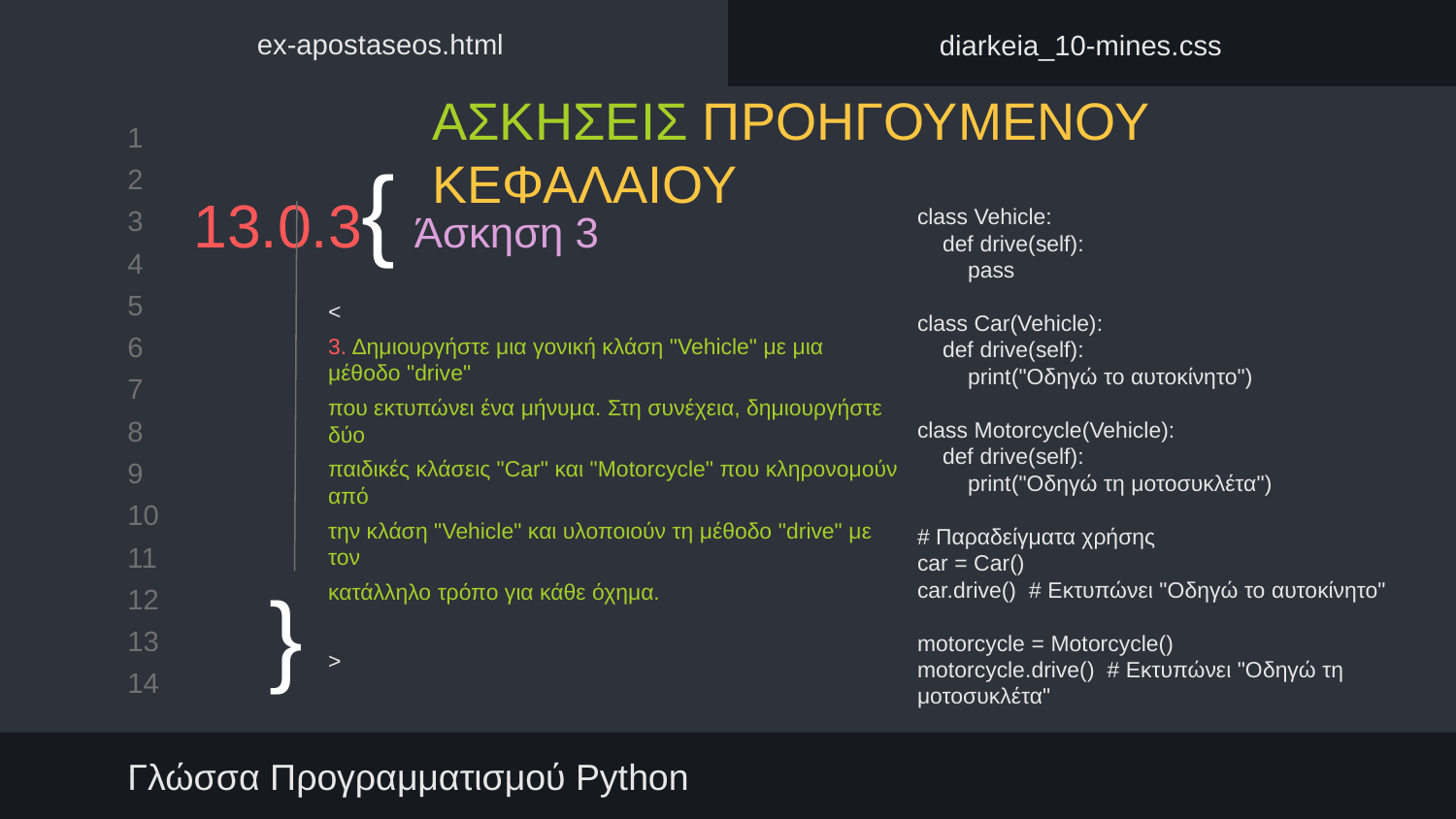

ex-apostaseos.html
diarkeia_10-mines.css
ΑΣΚΗΣΕΙΣ ΠΡΟΗΓΟΥΜΕΝΟΥ ΚΕΦΑΛΑΙΟΥ
# 13.0.3{
Άσκηση 3
class Vehicle:
    def drive(self):
        pass

class Car(Vehicle):
    def drive(self):
        print("Οδηγώ το αυτοκίνητο")

class Motorcycle(Vehicle):
    def drive(self):
        print("Οδηγώ τη μοτοσυκλέτα")

# Παραδείγματα χρήσης
car = Car()
car.drive()  # Εκτυπώνει "Οδηγώ το αυτοκίνητο"

motorcycle = Motorcycle()
motorcycle.drive()  # Εκτυπώνει "Οδηγώ τη μοτοσυκλέτα"

<
3. Δημιουργήστε μια γονική κλάση "Vehicle" με μια μέθοδο "drive"
που εκτυπώνει ένα μήνυμα. Στη συνέχεια, δημιουργήστε δύο
παιδικές κλάσεις "Car" και "Motorcycle" που κληρονομούν από
την κλάση "Vehicle" και υλοποιούν τη μέθοδο "drive" με τον
κατάλληλο τρόπο για κάθε όχημα.

>
}
Γλώσσα Προγραμματισμού Python